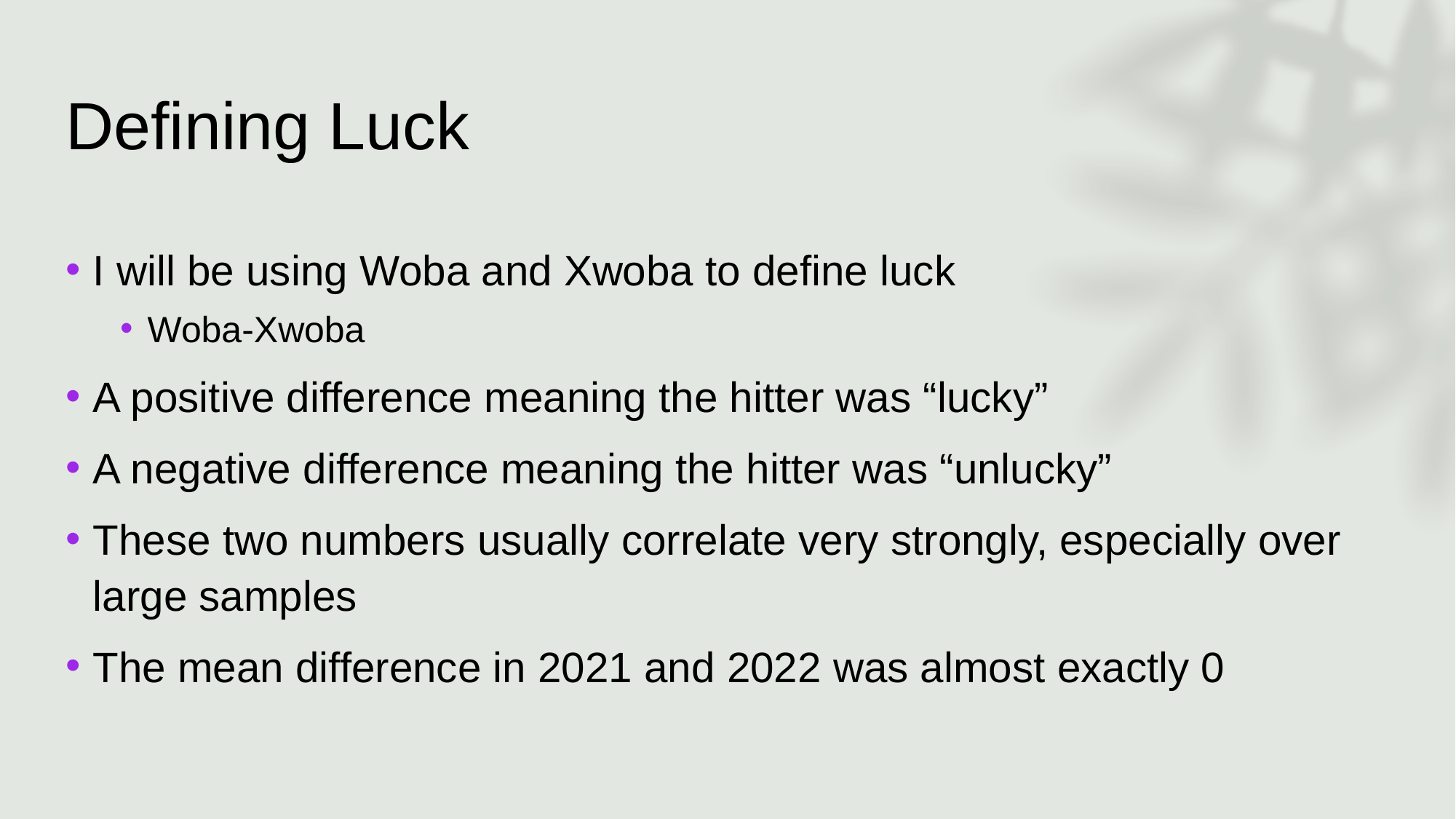

# Defining Luck
I will be using Woba and Xwoba to define luck
Woba-Xwoba
A positive difference meaning the hitter was “lucky”
A negative difference meaning the hitter was “unlucky”
These two numbers usually correlate very strongly, especially over large samples
The mean difference in 2021 and 2022 was almost exactly 0